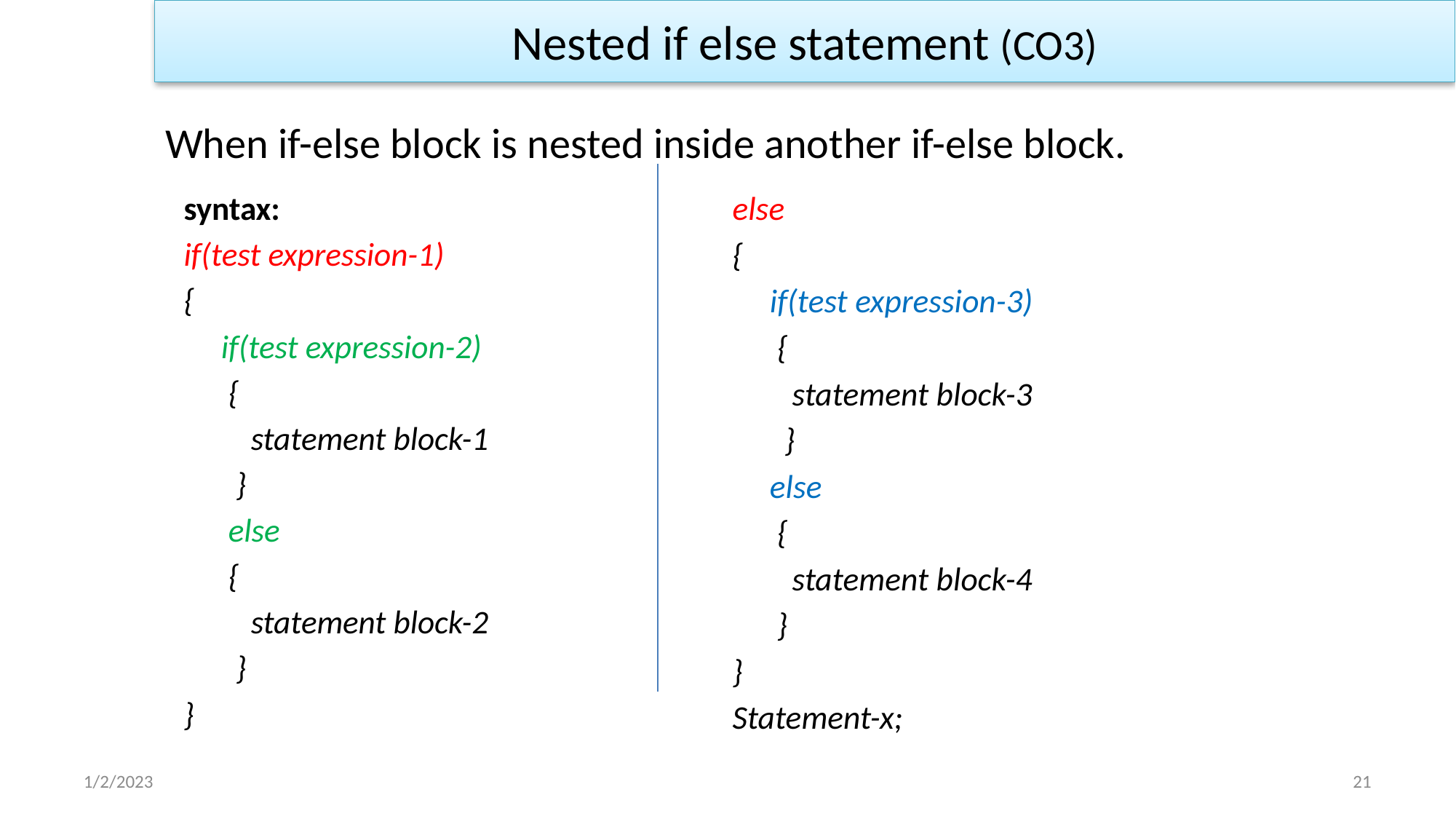

Nested if else statement (CO3)
When if-else block is nested inside another if-else block.
syntax:
if(test expression-1)
{
     if(test expression-2)
      {
         statement block-1
       }
      else
      {
         statement block-2
       }
}

else
{
     if(test expression-3)
      {
        statement block-3
       }
     else
      {
        statement block-4
      }
}
Statement-x;

1/2/2023
21